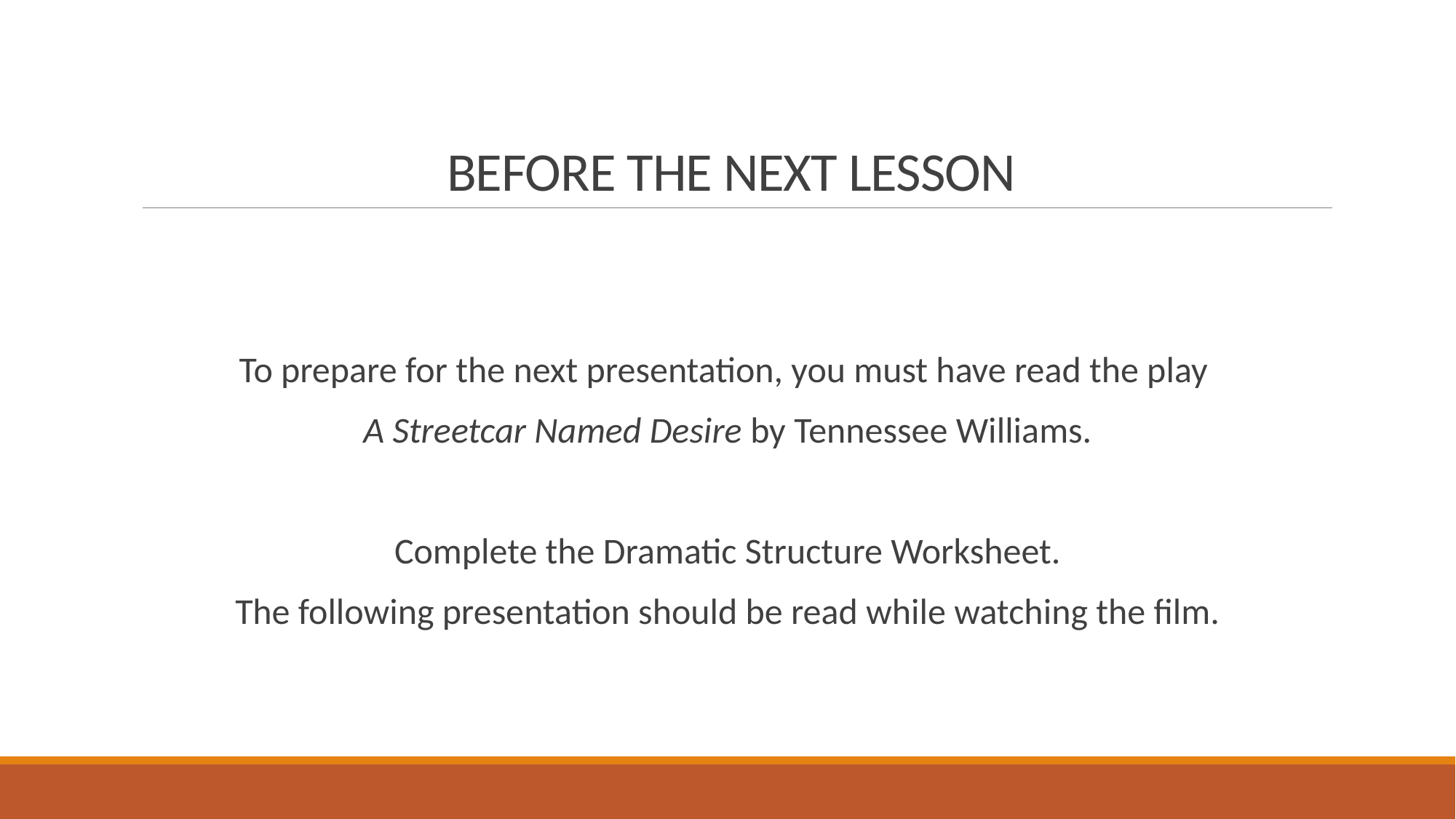

# BEFORE THE NEXT LESSON
To prepare for the next presentation, you must have read the play
A Streetcar Named Desire by Tennessee Williams.

Complete the Dramatic Structure Worksheet.
The following presentation should be read while watching the film.